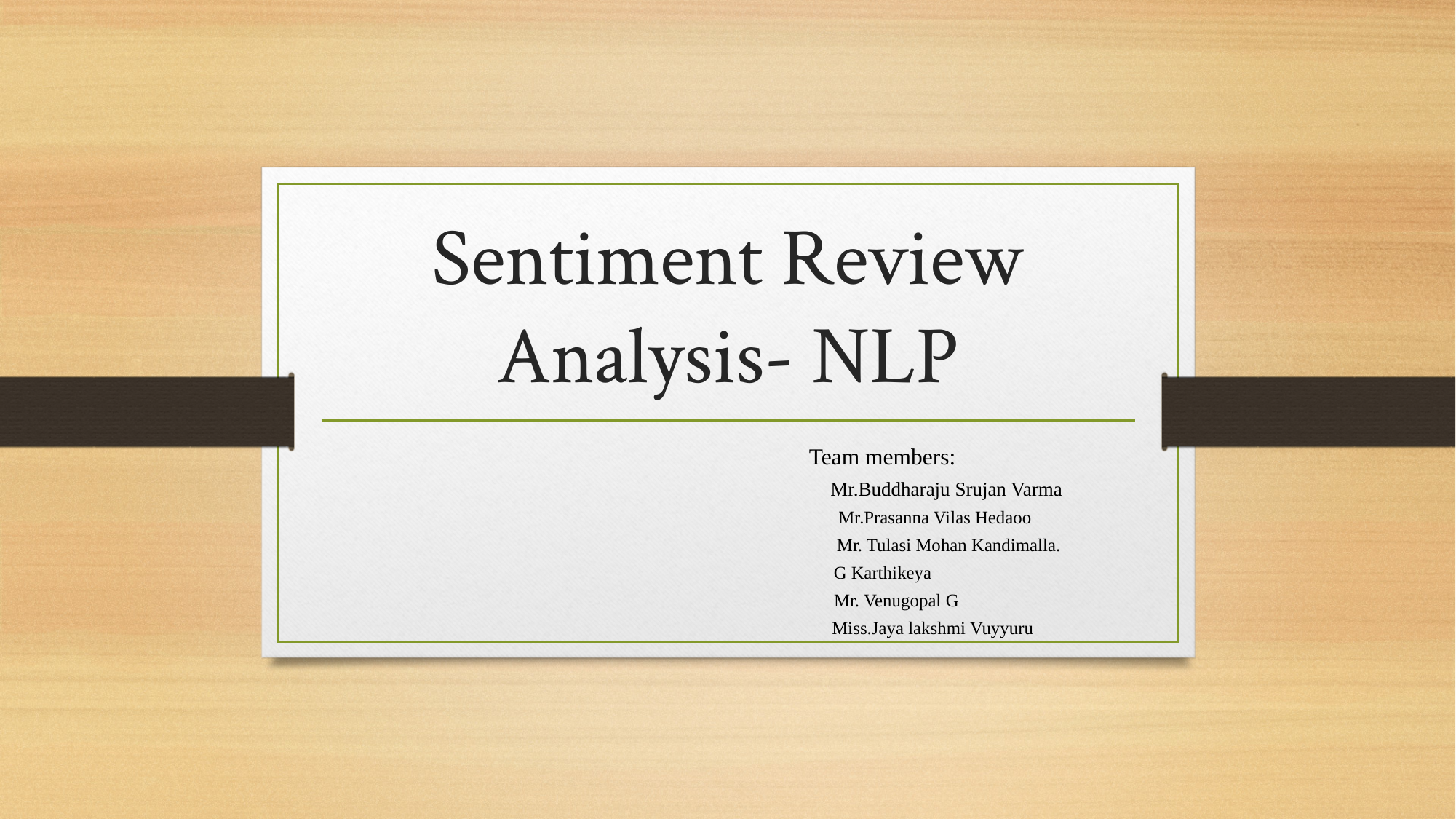

# Sentiment Review Analysis- NLP
                                                     Team members:
                                                                                                                                                                                                        Mr.Buddharaju Srujan Varma
                                                                                           Mr.Prasanna Vilas Hedaoo
                                                                                                 Mr. Tulasi Mohan Kandimalla.
                                                                    G Karthikeya
                                                                          Mr. Venugopal G
                                                                                          Miss.Jaya lakshmi Vuyyuru